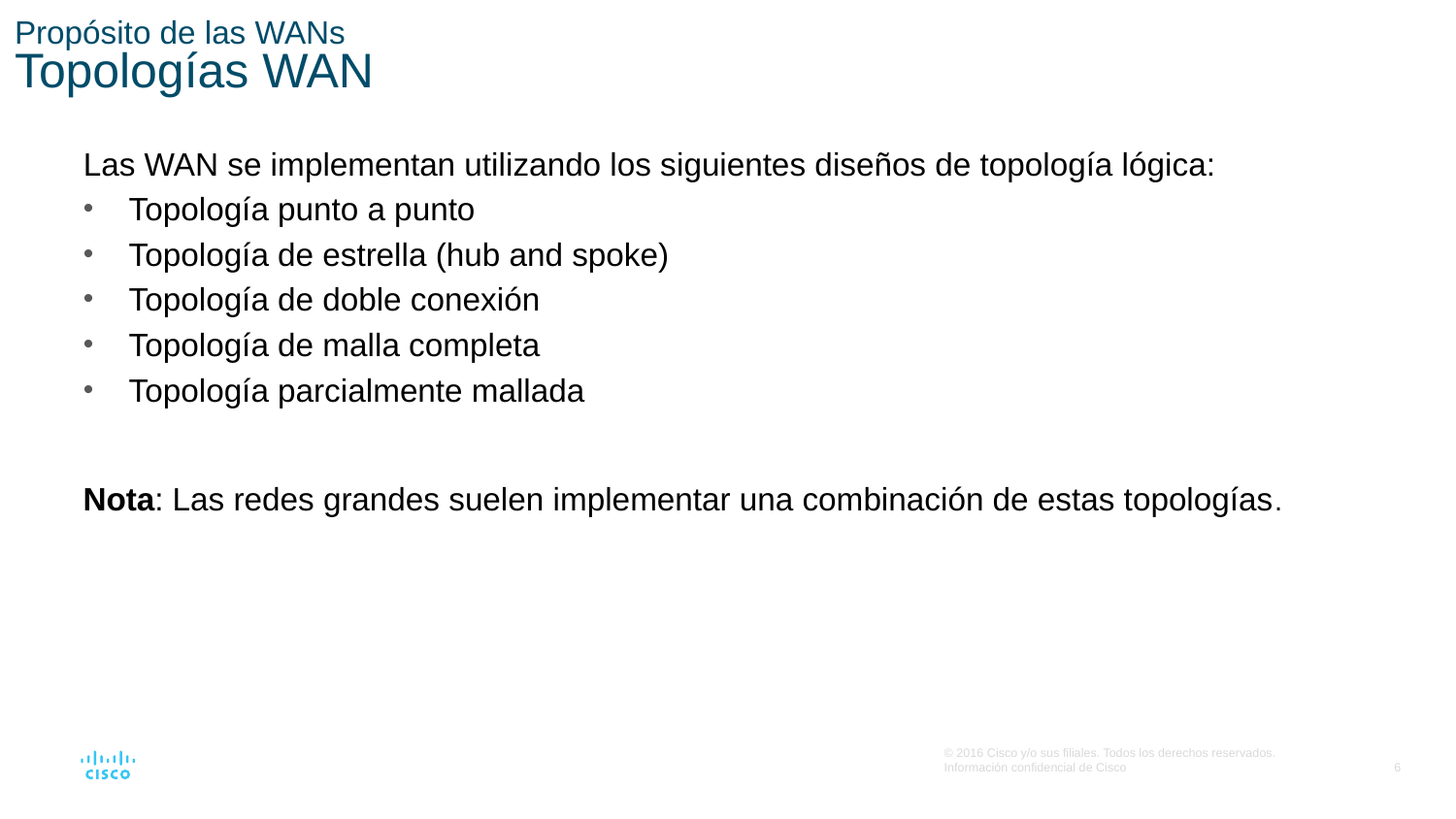

# Propósito de las WANs Topologías WAN
Las WAN se implementan utilizando los siguientes diseños de topología lógica:
Topología punto a punto
Topología de estrella (hub and spoke)
Topología de doble conexión
Topología de malla completa
Topología parcialmente mallada

Nota: Las redes grandes suelen implementar una combinación de estas topologías.